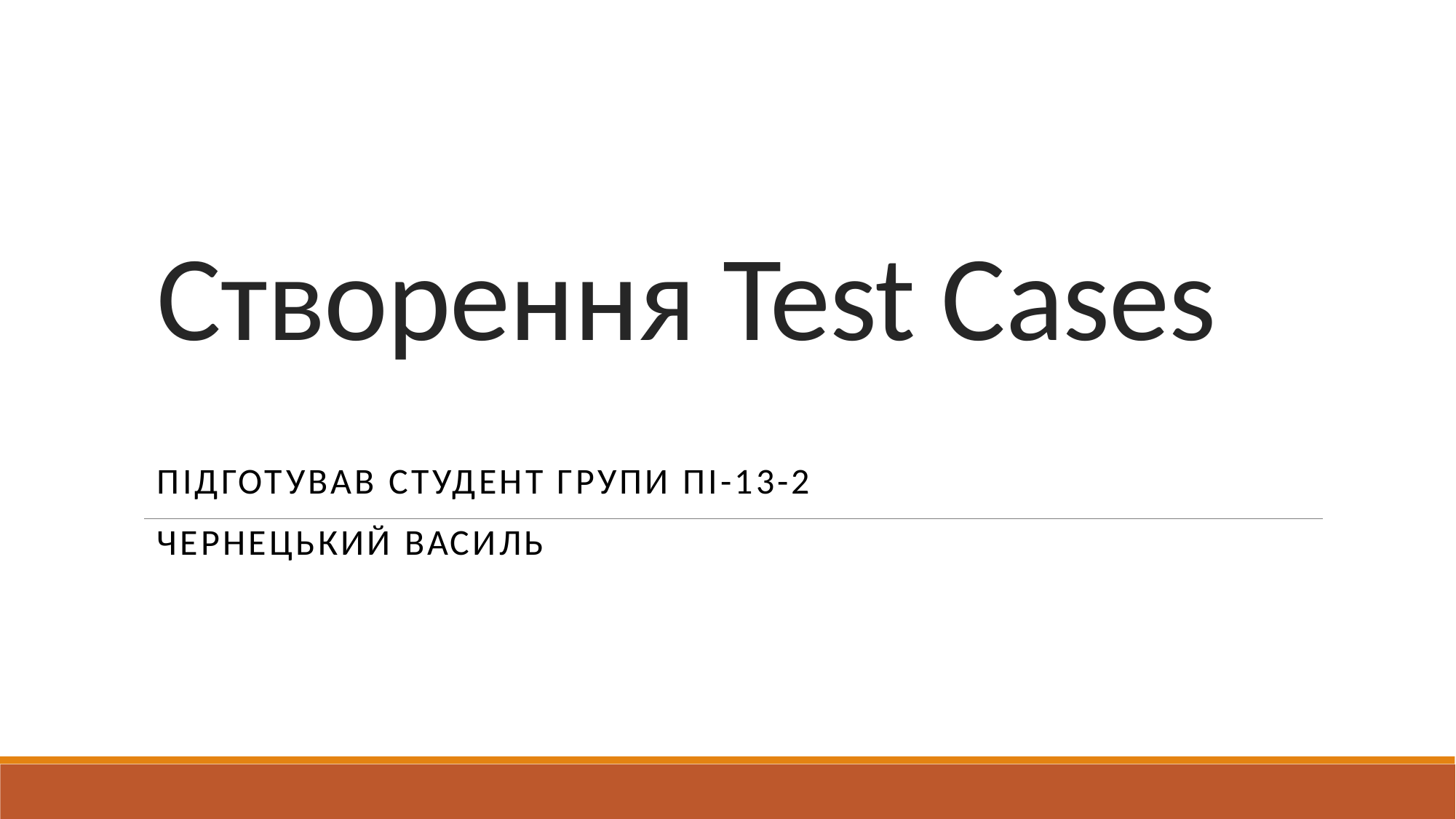

# Створення Test Cases
Підготував студент групи ПІ-13-2
Чернецький Василь